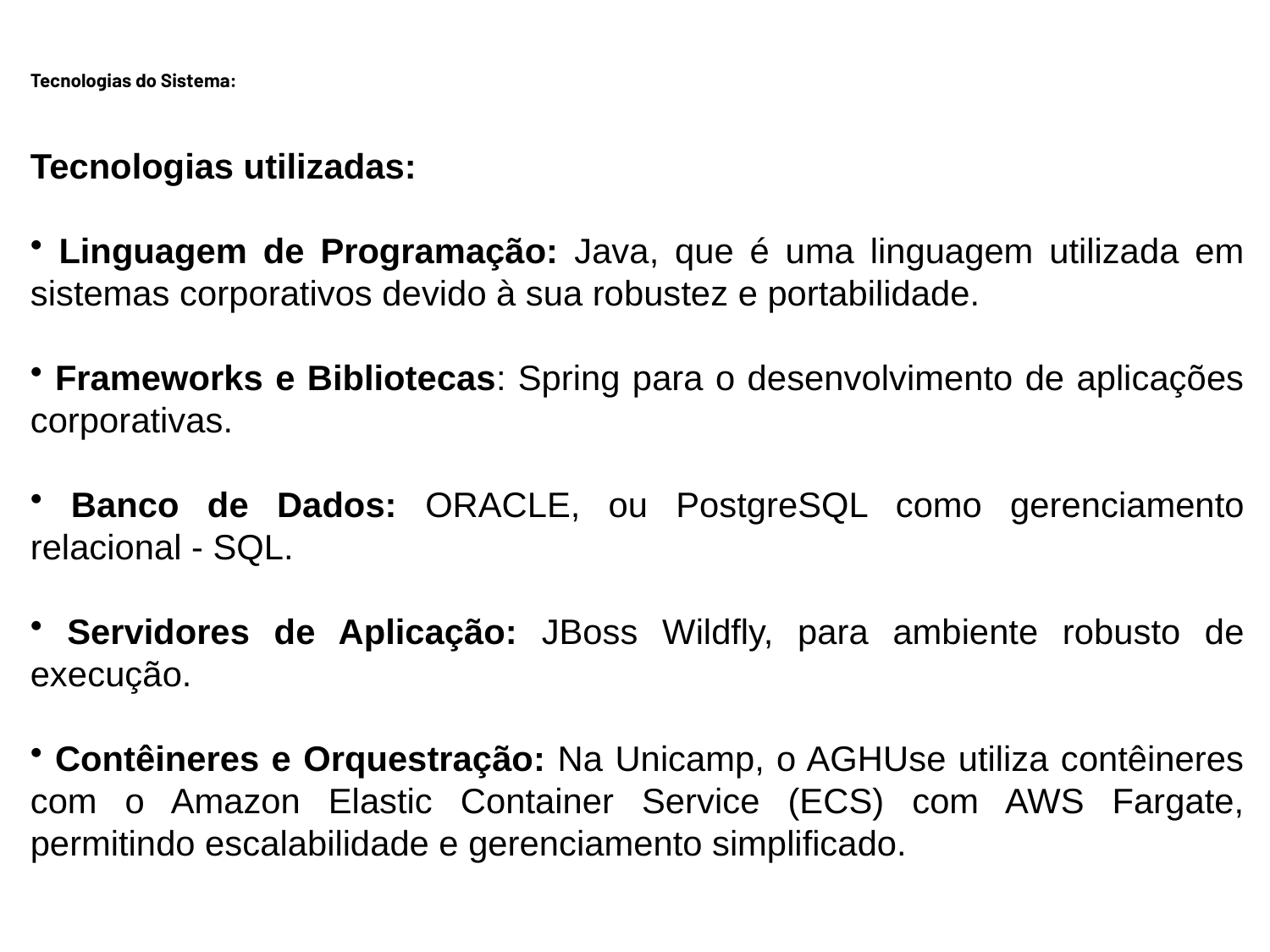

# Tecnologias do Sistema:
Tecnologias utilizadas:

 Linguagem de Programação: Java, que é uma linguagem utilizada em sistemas corporativos devido à sua robustez e portabilidade.

 Frameworks e Bibliotecas: Spring para o desenvolvimento de aplicações corporativas.

 Banco de Dados: ORACLE, ou PostgreSQL como gerenciamento relacional - SQL.

 Servidores de Aplicação: JBoss Wildfly, para ambiente robusto de execução.

 Contêineres e Orquestração: Na Unicamp, o AGHUse utiliza contêineres com o Amazon Elastic Container Service (ECS) com AWS Fargate, permitindo escalabilidade e gerenciamento simplificado.